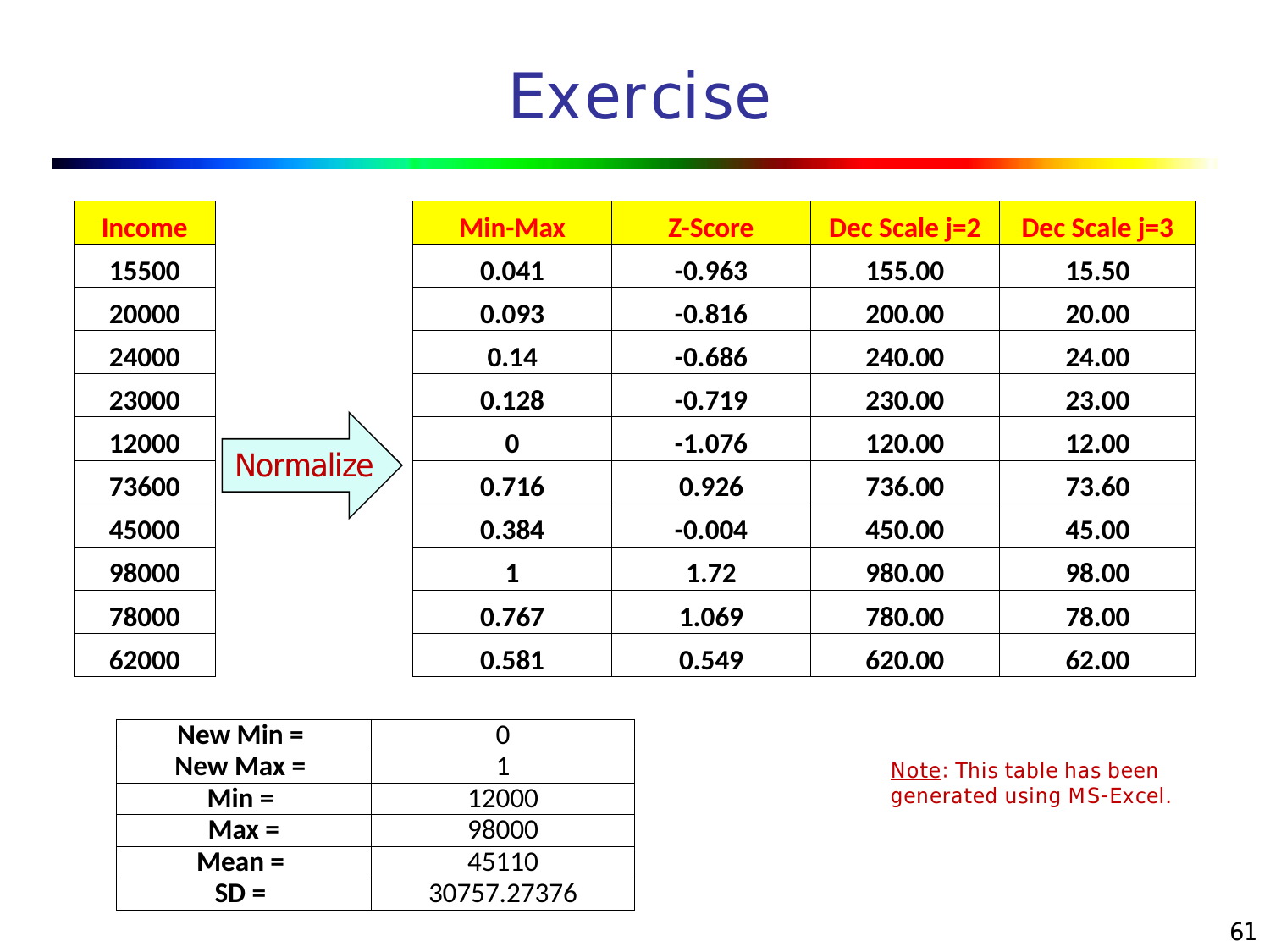

# Exercise
| Income |
| --- |
| 15500 |
| 20000 |
| 24000 |
| 23000 |
| 12000 |
| 73600 |
| 45000 |
| 98000 |
| 78000 |
| 62000 |
| Min-Max | Z-Score | Dec Scale j=2 | Dec Scale j=3 |
| --- | --- | --- | --- |
| 0.041 | -0.963 | 155.00 | 15.50 |
| 0.093 | -0.816 | 200.00 | 20.00 |
| 0.14 | -0.686 | 240.00 | 24.00 |
| 0.128 | -0.719 | 230.00 | 23.00 |
| 0 | -1.076 | 120.00 | 12.00 |
| 0.716 | 0.926 | 736.00 | 73.60 |
| 0.384 | -0.004 | 450.00 | 45.00 |
| 1 | 1.72 | 980.00 | 98.00 |
| 0.767 | 1.069 | 780.00 | 78.00 |
| 0.581 | 0.549 | 620.00 | 62.00 |
Normalize
| New Min = | 0 |
| --- | --- |
| New Max = | 1 |
| Min = | 12000 |
| Max = | 98000 |
| Mean = | 45110 |
| SD = | 30757.27376 |
Note: This table has been generated using MS-Excel.
61